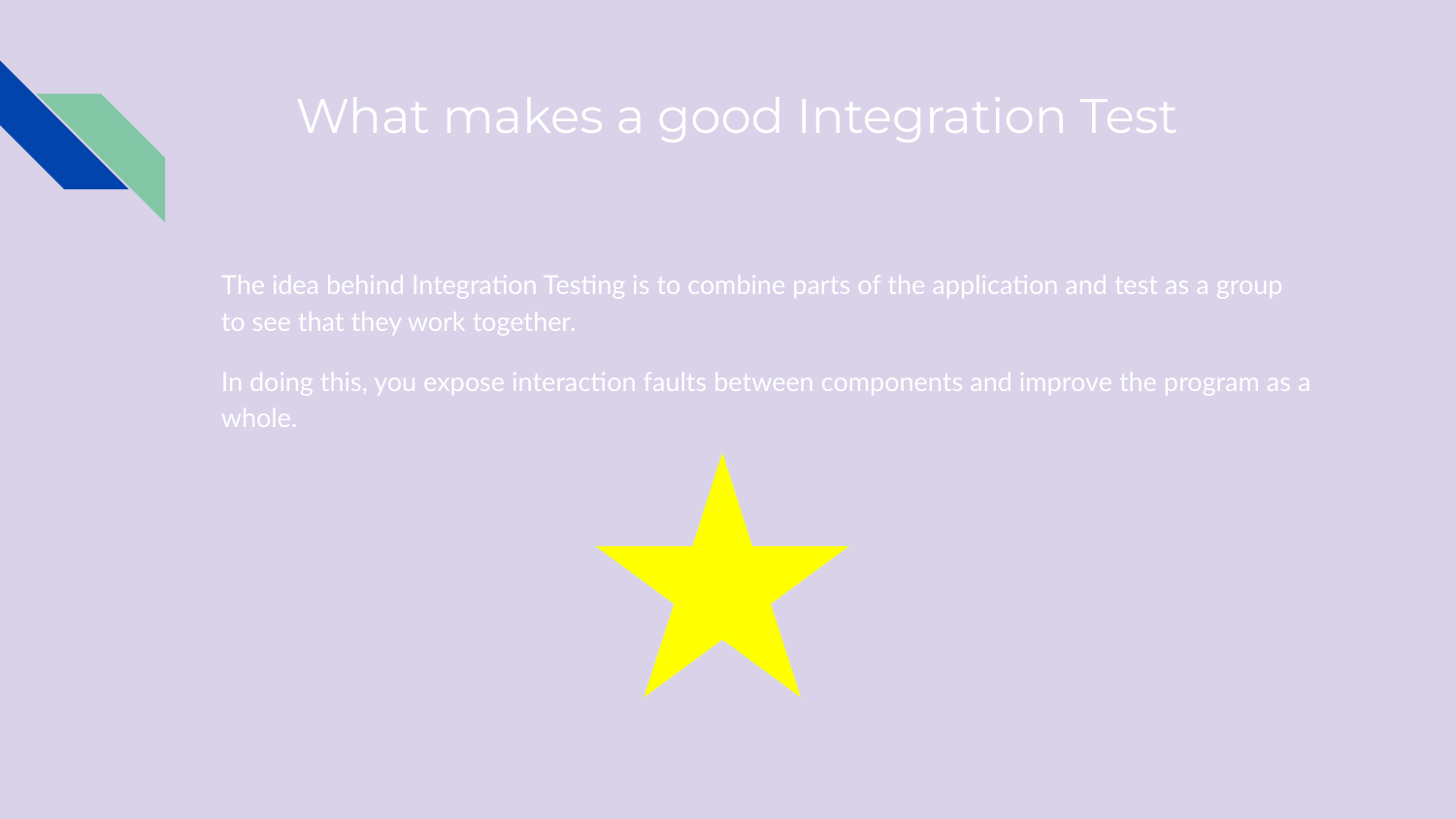

# What makes a good Integration Test
The idea behind Integration Testing is to combine parts of the application and test as a group to see that they work together.
In doing this, you expose interaction faults between components and improve the program as a whole.